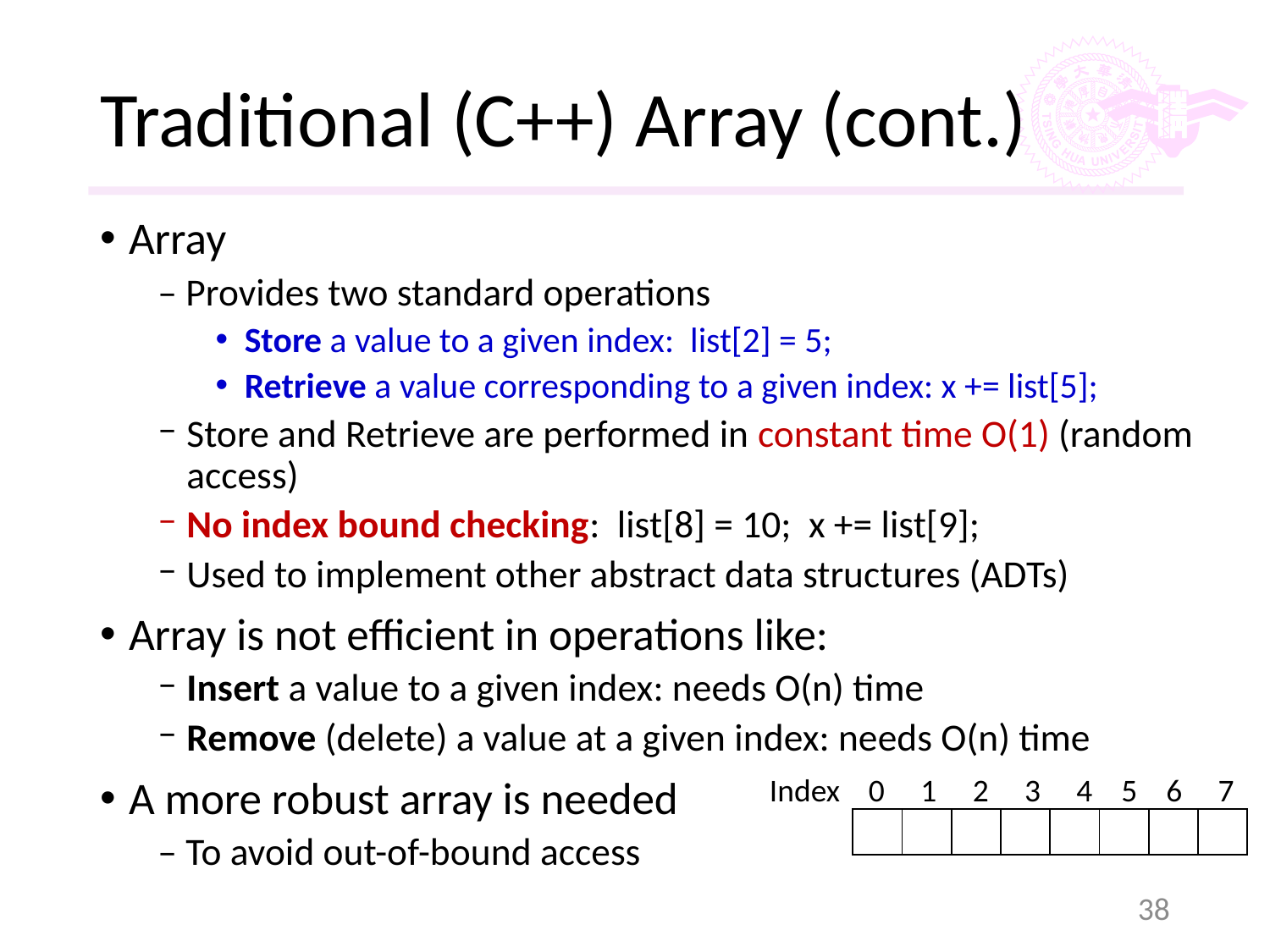

# Traditional (C++) Array (cont.)
Array
– Provides two standard operations
Store a value to a given index:  list[2] = 5;
Retrieve a value corresponding to a given index: x += list[5];
Store and Retrieve are performed in constant time O(1) (random access)
No index bound checking:  list[8] = 10;  x += list[9];
Used to implement other abstract data structures (ADTs)
Array is not efficient in operations like:
Insert a value to a given index: needs O(n) time
Remove (delete) a value at a given index: needs O(n) time
A more robust array is needed
– To avoid out-of-bound access
Index    0     1     2     3     4    5    6     7
|  |  |  |  |  |  |  |  |
| --- | --- | --- | --- | --- | --- | --- | --- |
38